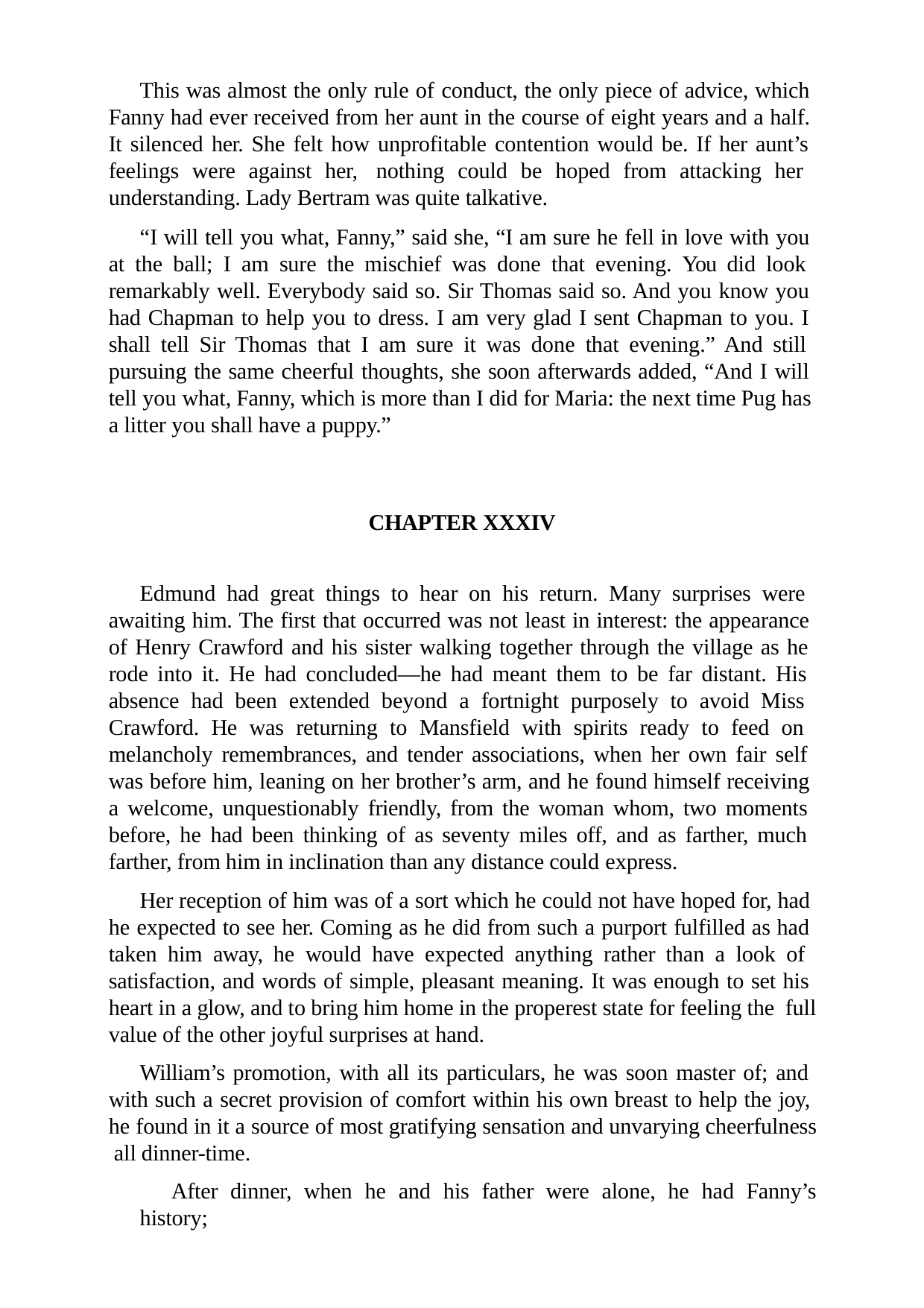

This was almost the only rule of conduct, the only piece of advice, which  Fanny had ever received from her aunt in the course of eight years and a half.  It silenced her. She felt how unprofitable contention would be. If her aunt’s  feelings were against her, nothing could be hoped from attacking her  understanding. Lady Bertram was quite talkative.
“I will tell you what, Fanny,” said she, “I am sure he fell in love with you  at the ball; I am sure the mischief was done that evening. You did look  remarkably well. Everybody said so. Sir Thomas said so. And you know you  had Chapman to help you to dress. I am very glad I sent Chapman to you. I  shall tell Sir Thomas that I am sure it was done that evening.” And still  pursuing the same cheerful thoughts, she soon afterwards added, “And I will  tell you what, Fanny, which is more than I did for Maria: the next time Pug has  a litter you shall have a puppy.”
CHAPTER XXXIV

Edmund had great things to hear on his return. Many surprises were  awaiting him. The first that occurred was not least in interest: the appearance  of Henry Crawford and his sister walking together through the village as he  rode into it. He had concluded—he had meant them to be far distant. His  absence had been extended beyond a fortnight purposely to avoid Miss  Crawford. He was returning to Mansfield with spirits ready to feed on  melancholy remembrances, and tender associations, when her own fair self  was before him, leaning on her brother’s arm, and he found himself receiving  a welcome, unquestionably friendly, from the woman whom, two moments  before, he had been thinking of as seventy miles off, and as farther, much  farther, from him in inclination than any distance could express.
Her reception of him was of a sort which he could not have hoped for, had  he expected to see her. Coming as he did from such a purport fulfilled as had  taken him away, he would have expected anything rather than a look of  satisfaction, and words of simple, pleasant meaning. It was enough to set his  heart in a glow, and to bring him home in the properest state for feeling the  full value of the other joyful surprises at hand.
William’s promotion, with all its particulars, he was soon master of; and  with such a secret provision of comfort within his own breast to help the joy,  he found in it a source of most gratifying sensation and unvarying cheerfulness  all dinner-time.
After dinner, when he and his father were alone, he had Fanny’s history;